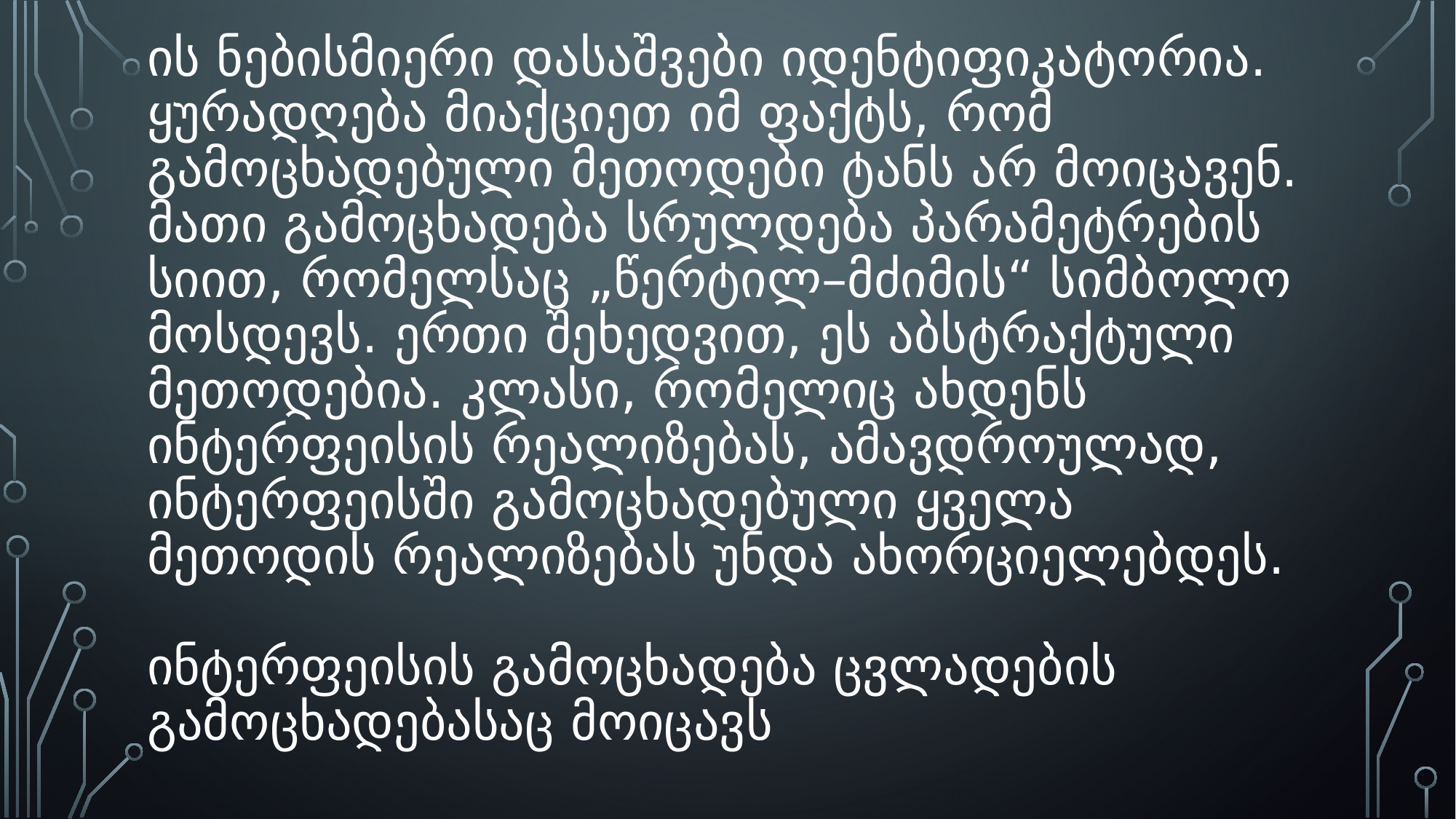

# ის ნებისმიერი დასაშვები იდენტიფიკატორია. ყურადღება მიაქციეთ იმ ფაქტს, რომ გამოცხადებული მეთოდები ტანს არ მოიცავენ. მათი გამოცხადება სრულდება პარამეტრების სიით, რომელსაც „წერტილ–მძიმის“ სიმბოლო მოსდევს. ერთი შეხედვით, ეს აბსტრაქტული მეთოდებია. კლასი, რომელიც ახდენს ინტერფეისის რეალიზებას, ამავდროულად, ინტერფეისში გამოცხადებული ყველა მეთოდის რეალიზებას უნდა ახორციელებდეს. ინტერფეისის გამოცხადება ცვლადების გამოცხადებასაც მოიცავს